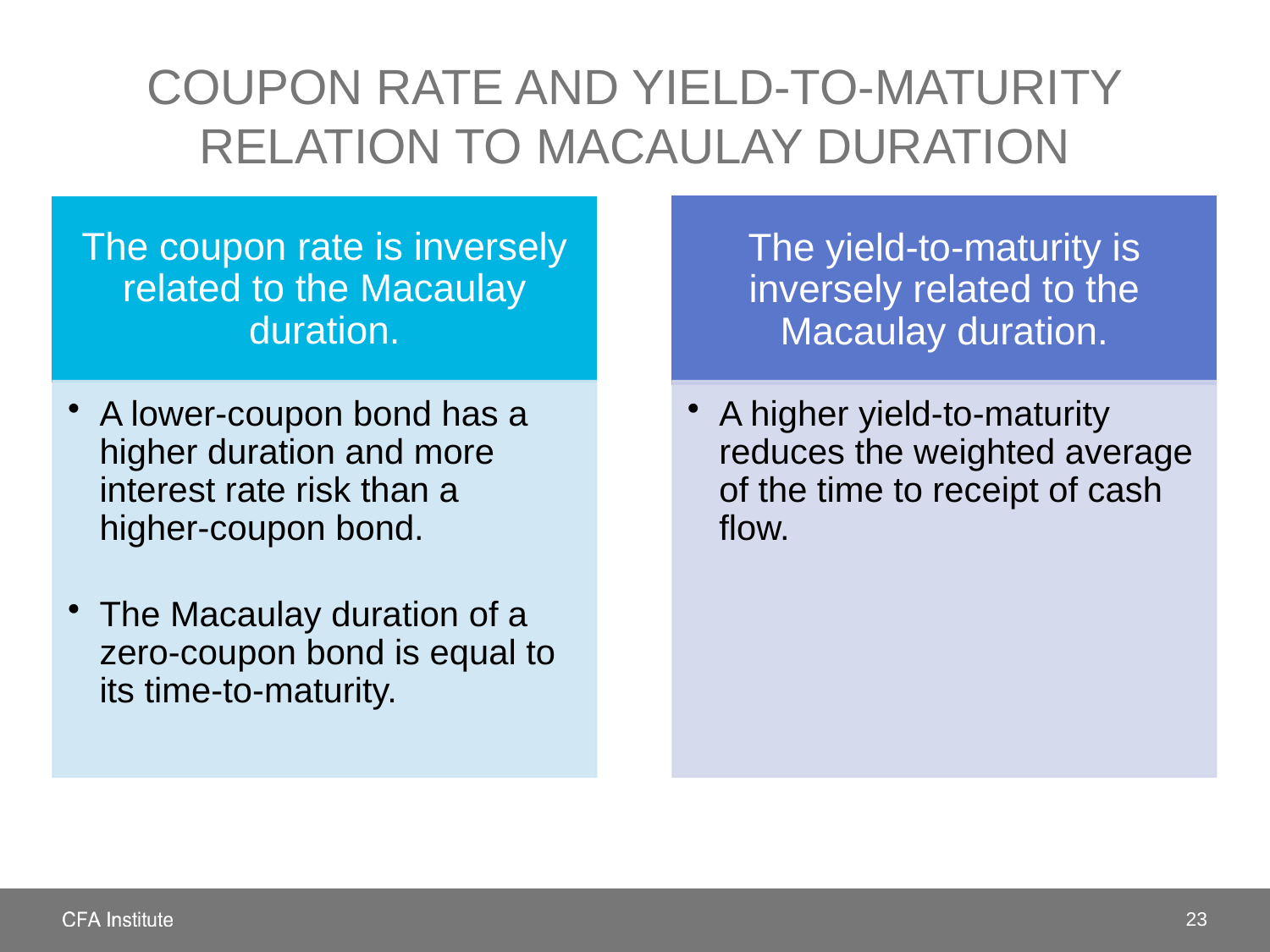

# coupon rate and yield-to-maturity relation to macaulay duration
The coupon rate is inversely related to the Macaulay duration.
A lower-coupon bond has a higher duration and more interest rate risk than a higher-coupon bond.

The Macaulay duration of a zero-coupon bond is equal to its time-to-maturity.
The yield-to-maturity is inversely related to the Macaulay duration.
A higher yield-to-maturity reduces the weighted average of the time to receipt of cash flow.
23